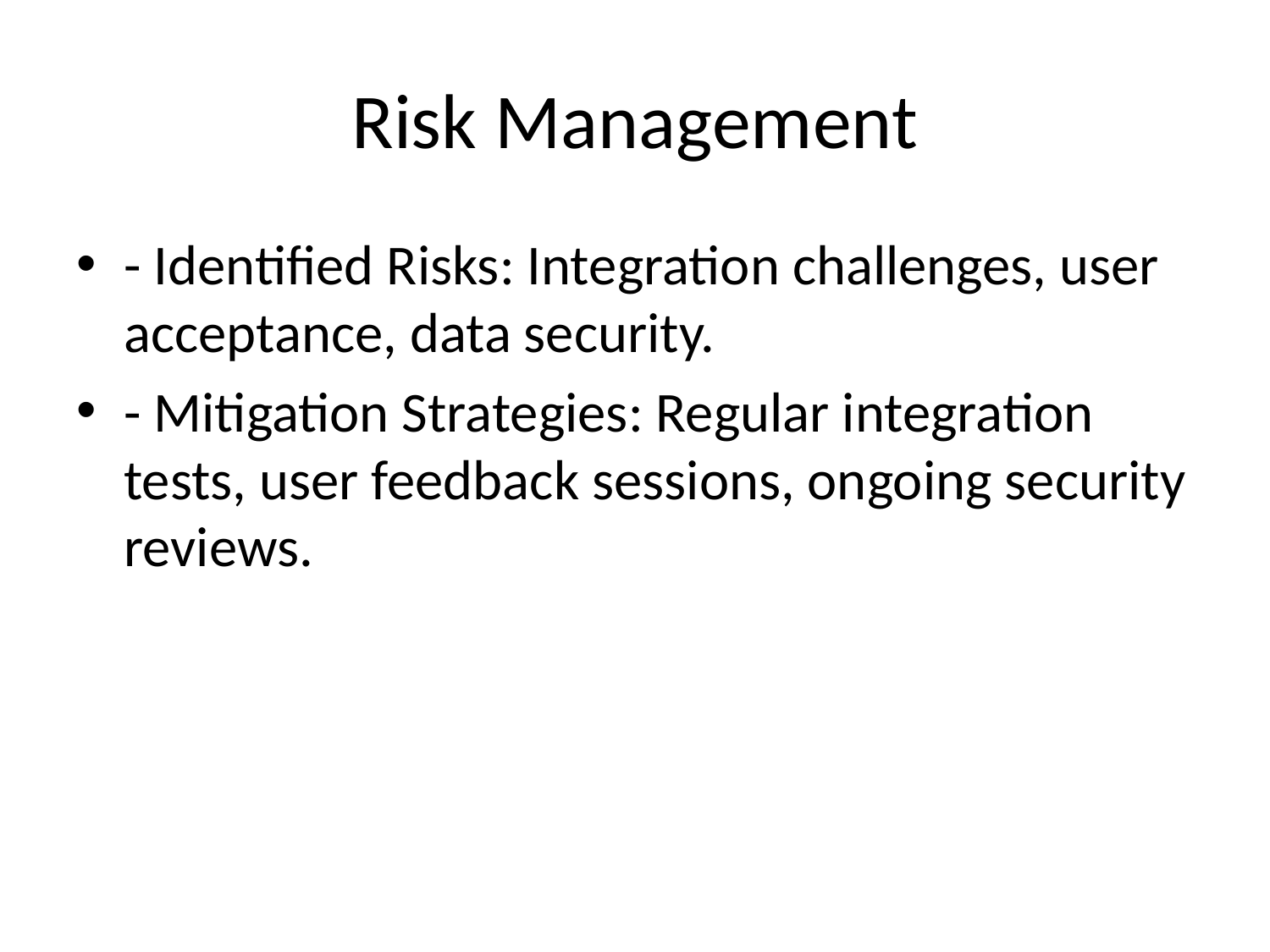

# Risk Management
- Identified Risks: Integration challenges, user acceptance, data security.
- Mitigation Strategies: Regular integration tests, user feedback sessions, ongoing security reviews.